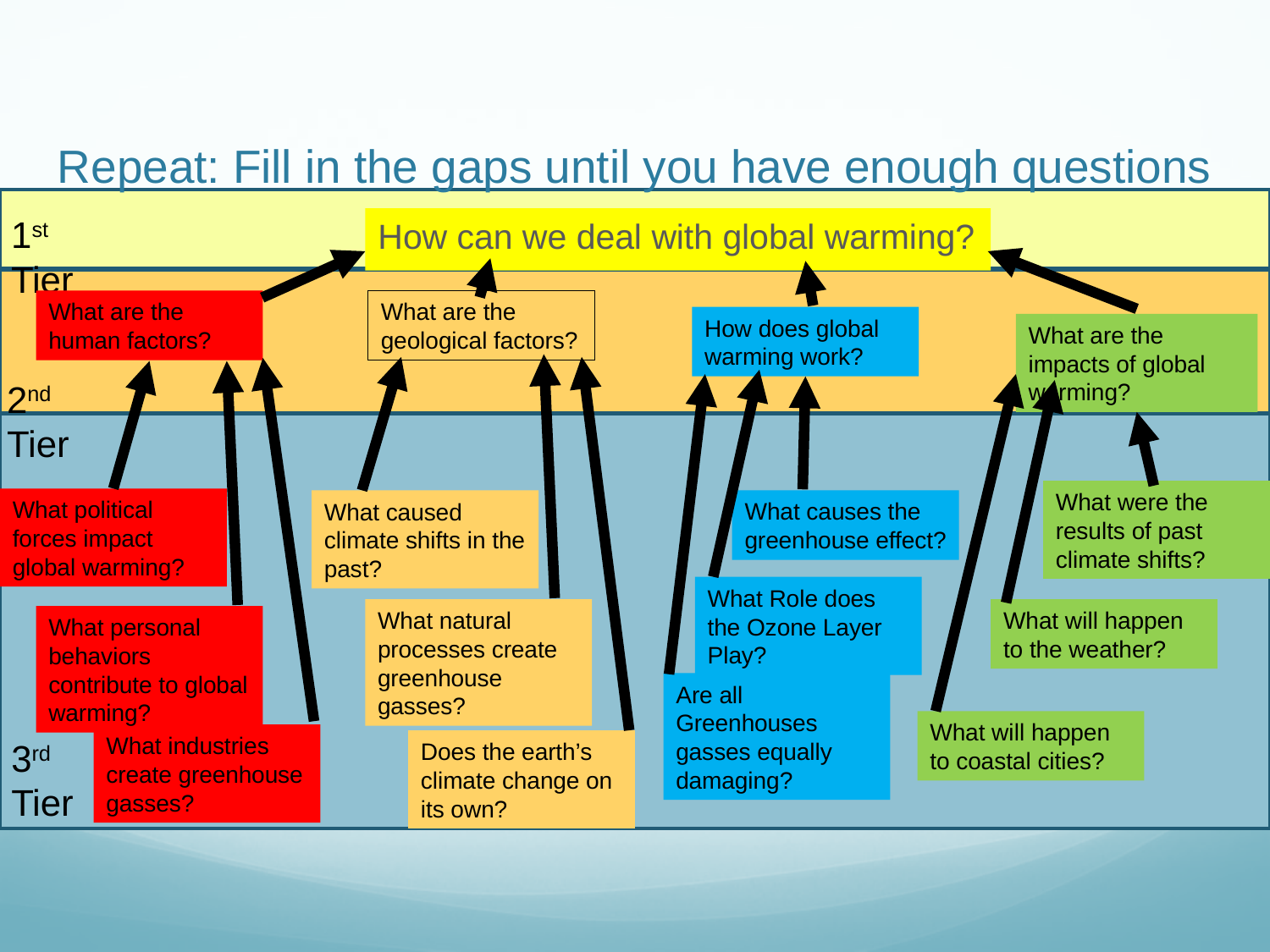

# Repeat: Fill in the gaps until you have enough questions

1st Tier
How can we deal with global warming?

What are the human factors?
What are the geological factors?
How does global warming work?
What are the impacts of global warming?
2nd Tier

What were the results of past climate shifts?
What political forces impact global warming?
What caused climate shifts in the past?
What causes the greenhouse effect?
What Role does the Ozone Layer Play?
What natural processes create greenhouse gasses?
What will happen to the weather?
What personal behaviors contribute to global warming?
Are all Greenhouses gasses equally damaging?
What will happen to coastal cities?
What industries create greenhouse gasses?
3rd
Tier
Does the earth’s climate change on its own?